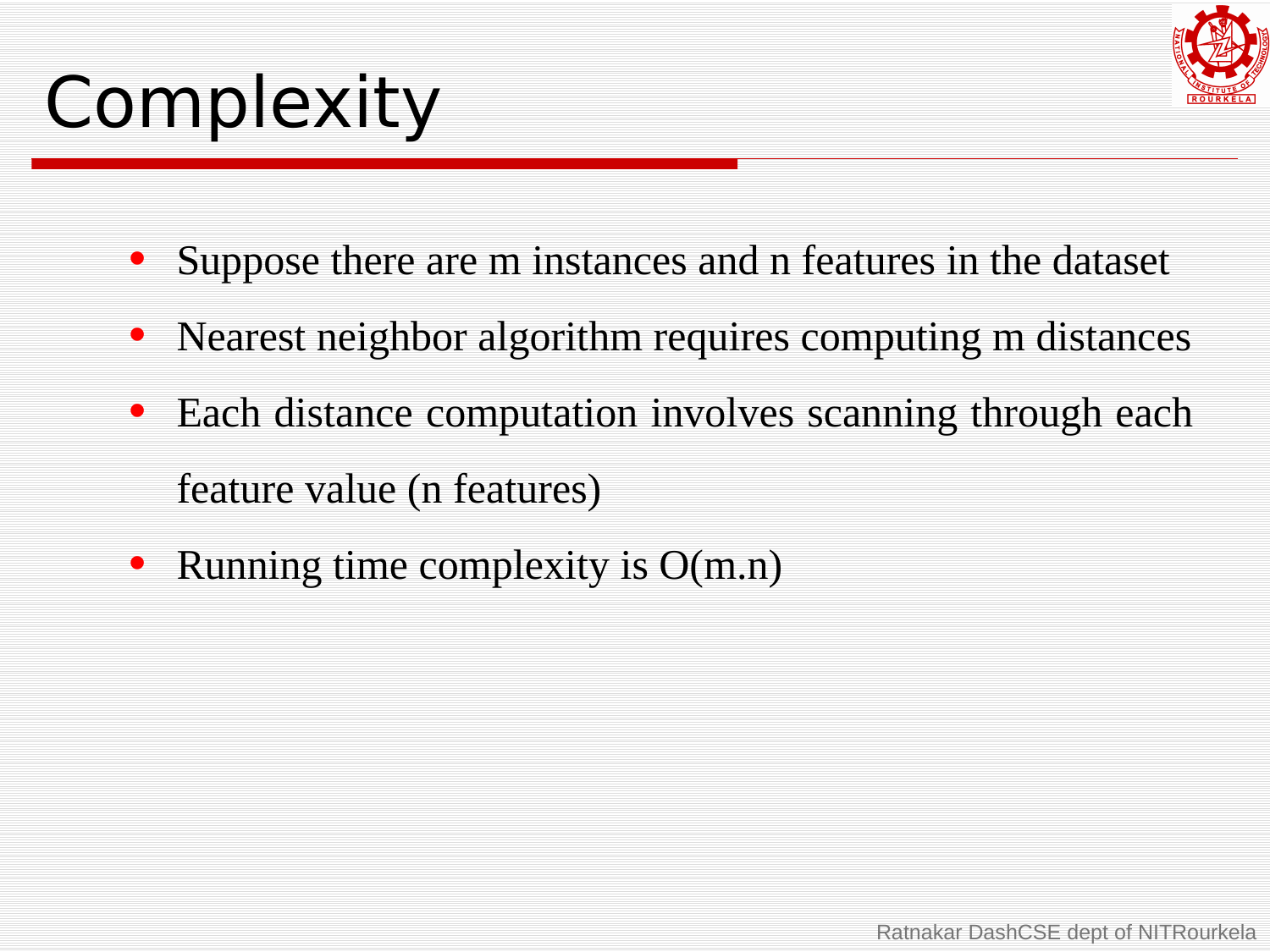

# Complexity
Suppose there are m instances and n features in the dataset
Nearest neighbor algorithm requires computing m distances
Each distance computation involves scanning through each feature value (n features)
Running time complexity is O(m.n)